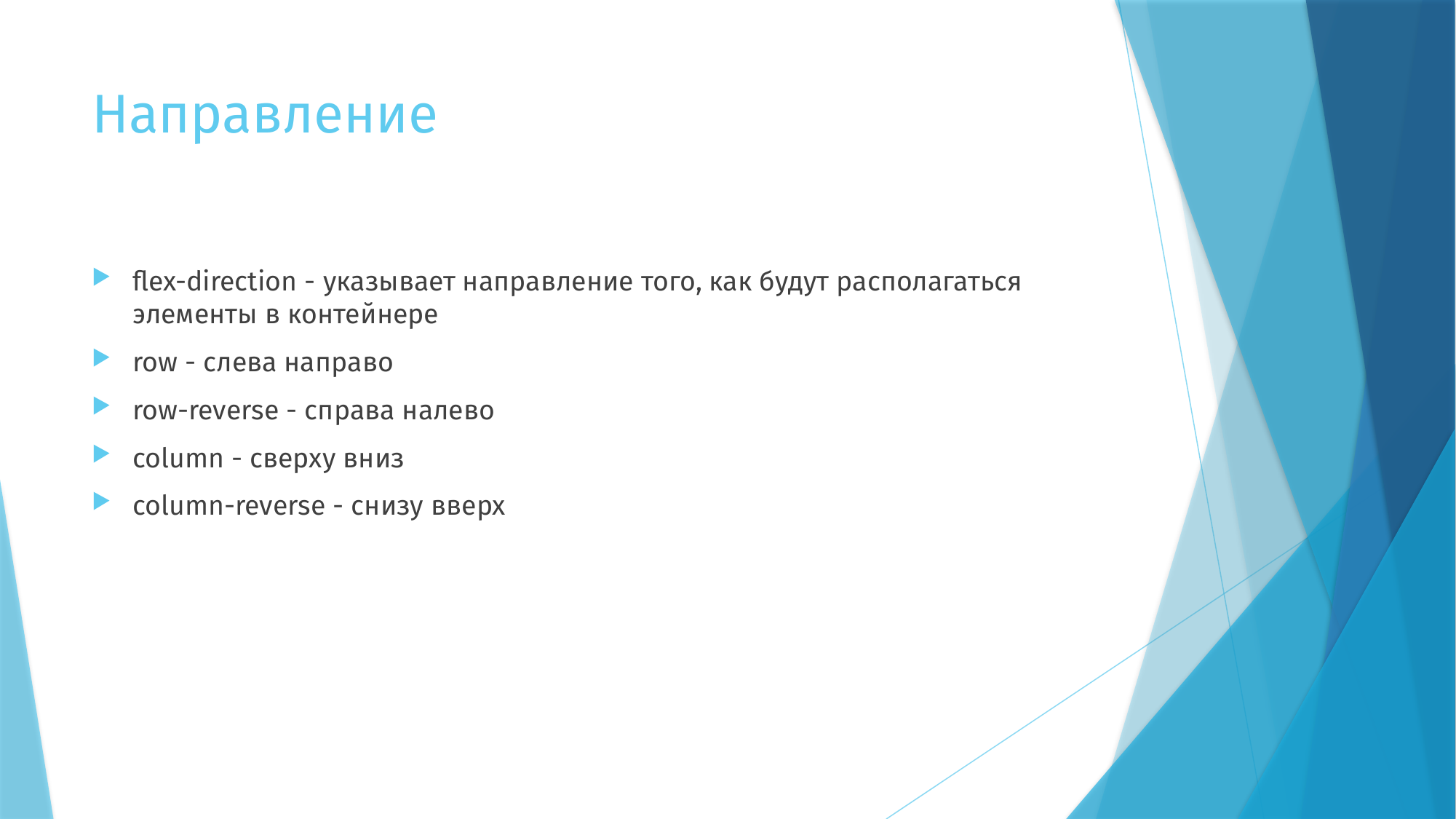

# Направление
flex-direction - указывает направление того, как будут располагаться элементы в контейнере
row - слева направо
row-reverse - справа налево
column - сверху вниз
column-reverse - снизу вверх